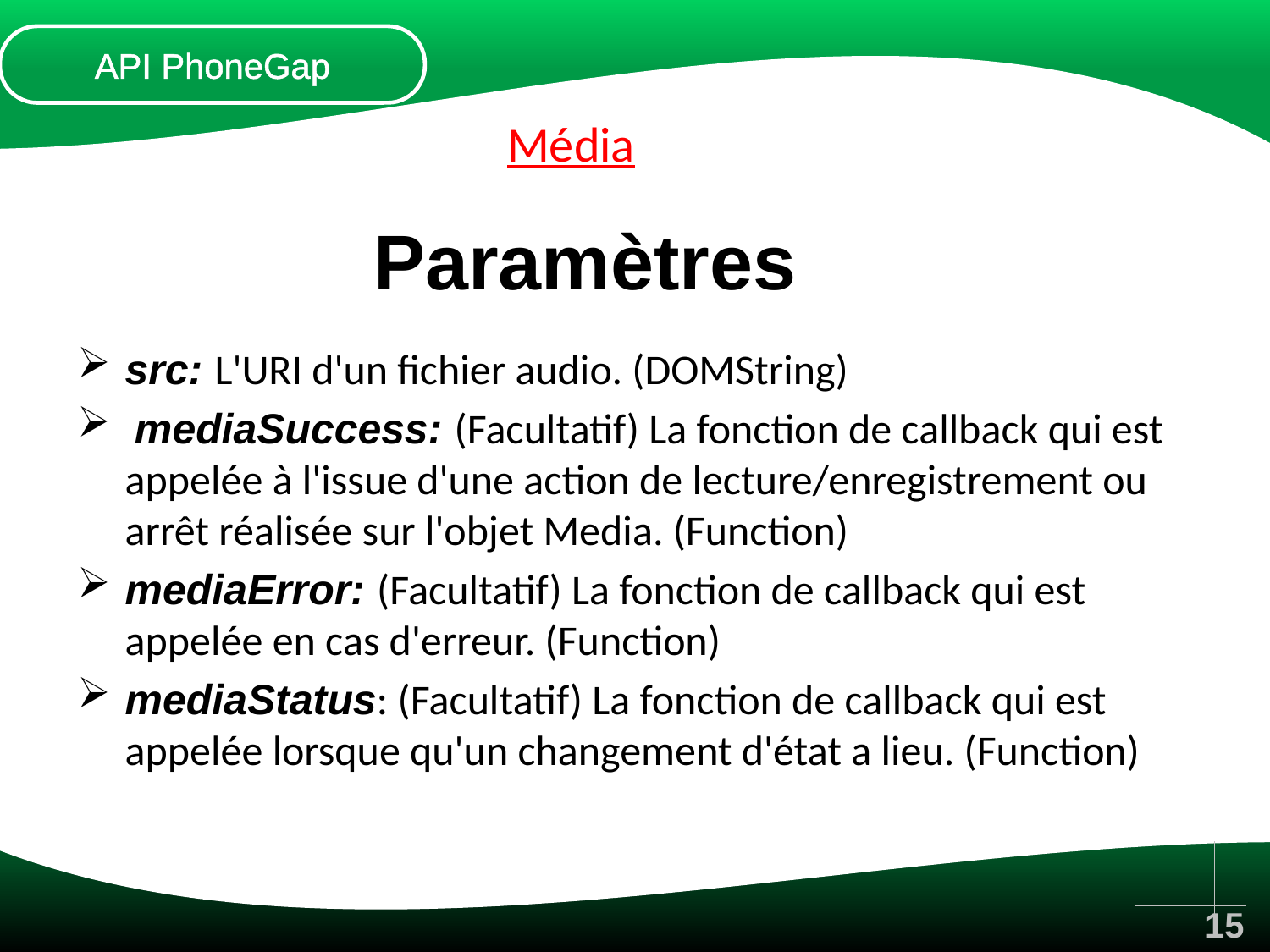

API PhoneGap
Média
Paramètres

src: L'URI d'un fichier audio. (DOMString)
 mediaSuccess: (Facultatif) La fonction de callback qui est appelée à l'issue d'une action de lecture/enregistrement ou arrêt réalisée sur l'objet Media. (Function)
mediaError: (Facultatif) La fonction de callback qui est appelée en cas d'erreur. (Function)
mediaStatus: (Facultatif) La fonction de callback qui est appelée lorsque qu'un changement d'état a lieu. (Function)

15